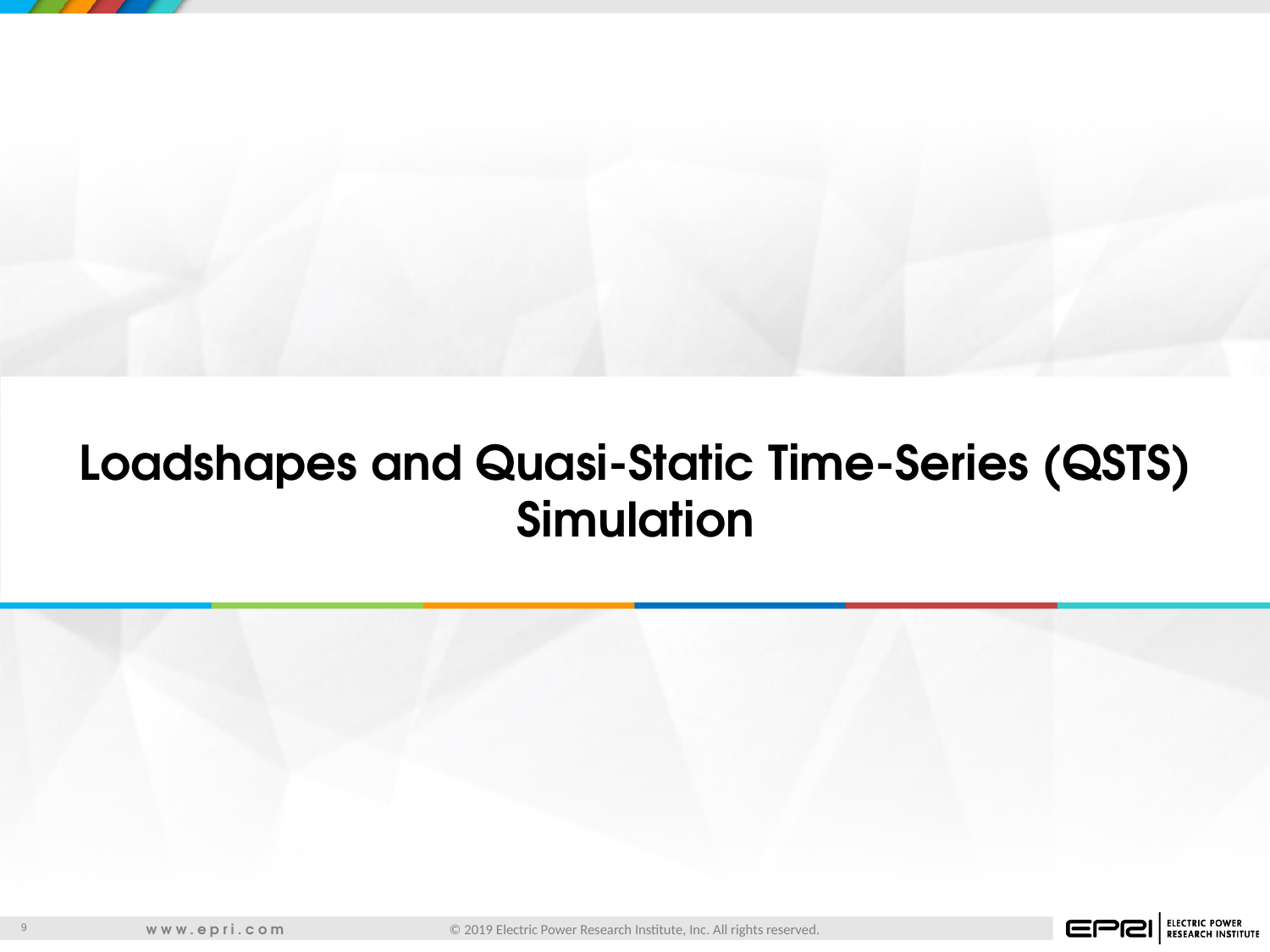

# Loadshapes and Quasi-Static Time-Series (QSTS) Simulation